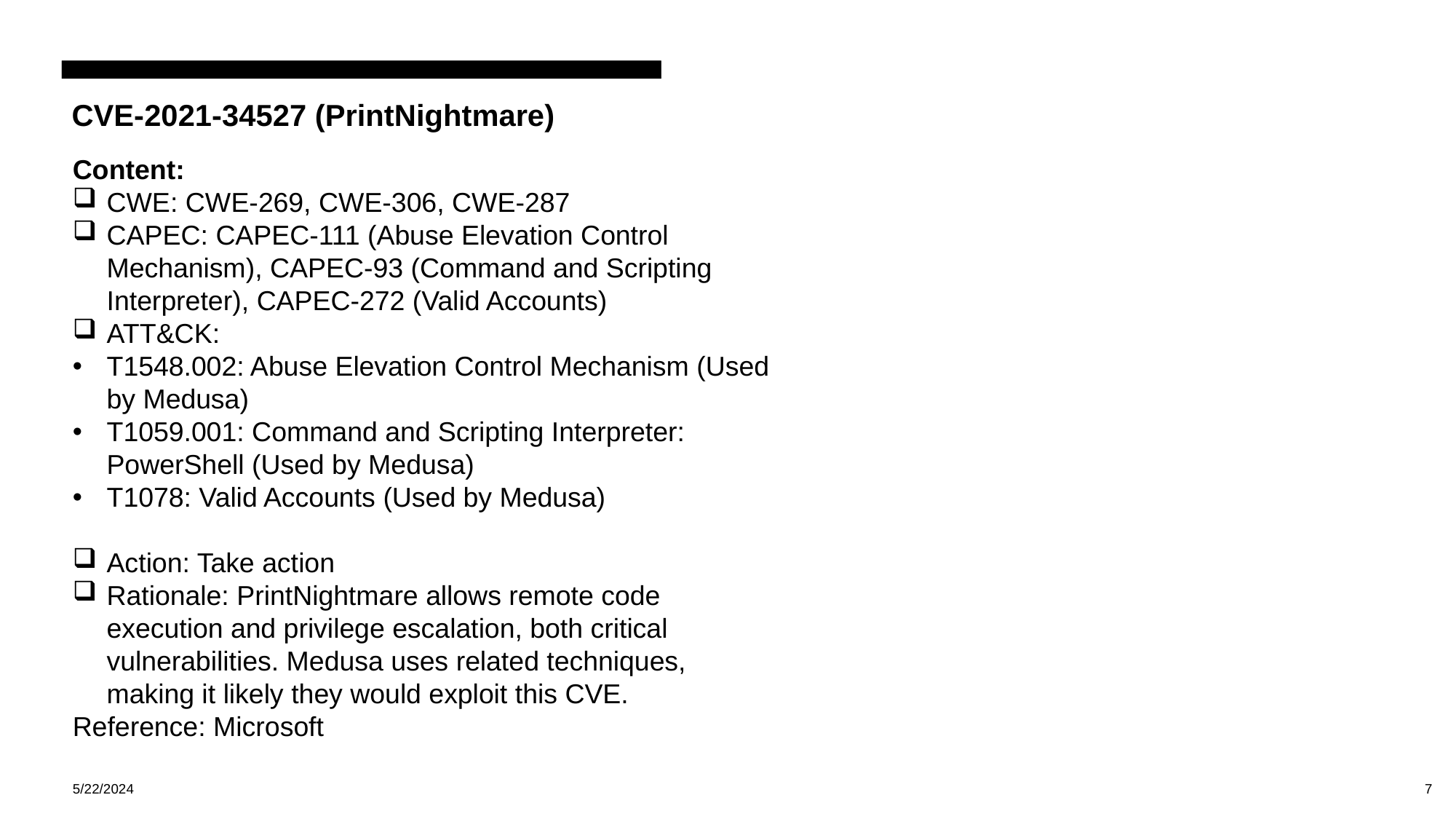

# CVE-2021-34527 (PrintNightmare)

Content:
CWE: CWE-269, CWE-306, CWE-287
CAPEC: CAPEC-111 (Abuse Elevation Control Mechanism), CAPEC-93 (Command and Scripting Interpreter), CAPEC-272 (Valid Accounts)
ATT&CK:
T1548.002: Abuse Elevation Control Mechanism (Used by Medusa)
T1059.001: Command and Scripting Interpreter: PowerShell (Used by Medusa)
T1078: Valid Accounts (Used by Medusa)

Action: Take action
Rationale: PrintNightmare allows remote code execution and privilege escalation, both critical vulnerabilities. Medusa uses related techniques, making it likely they would exploit this CVE.
Reference: Microsoft
5/22/2024
7